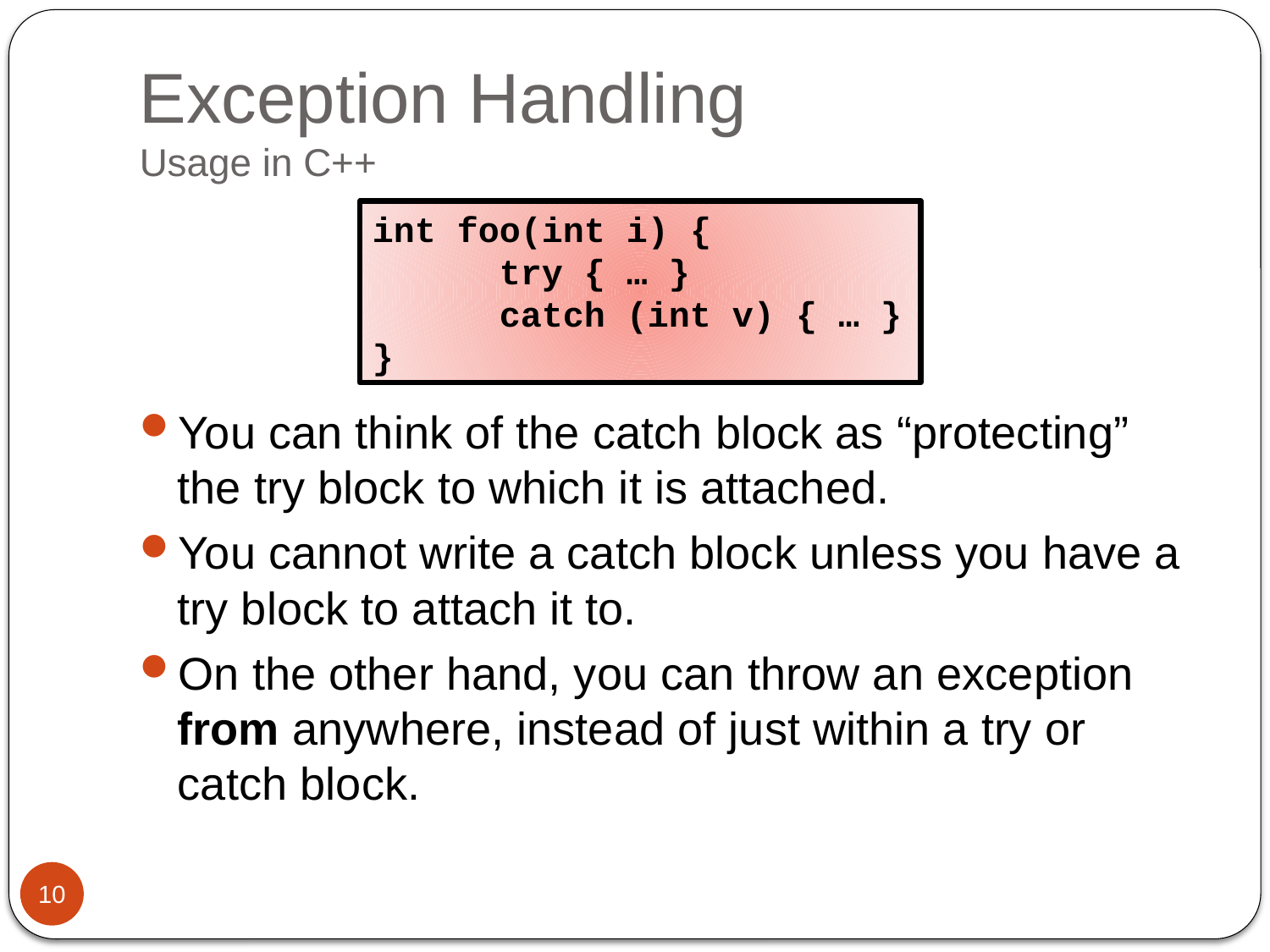

# Exception Handling Usage in C++

You can think of the catch block as “protecting” the try block to which it is attached.
You cannot write a catch block unless you have a try block to attach it to.
On the other hand, you can throw an exception from anywhere, instead of just within a try or catch block.
int foo(int i) {
	try { … }
	catch (int v) { … }
}
10